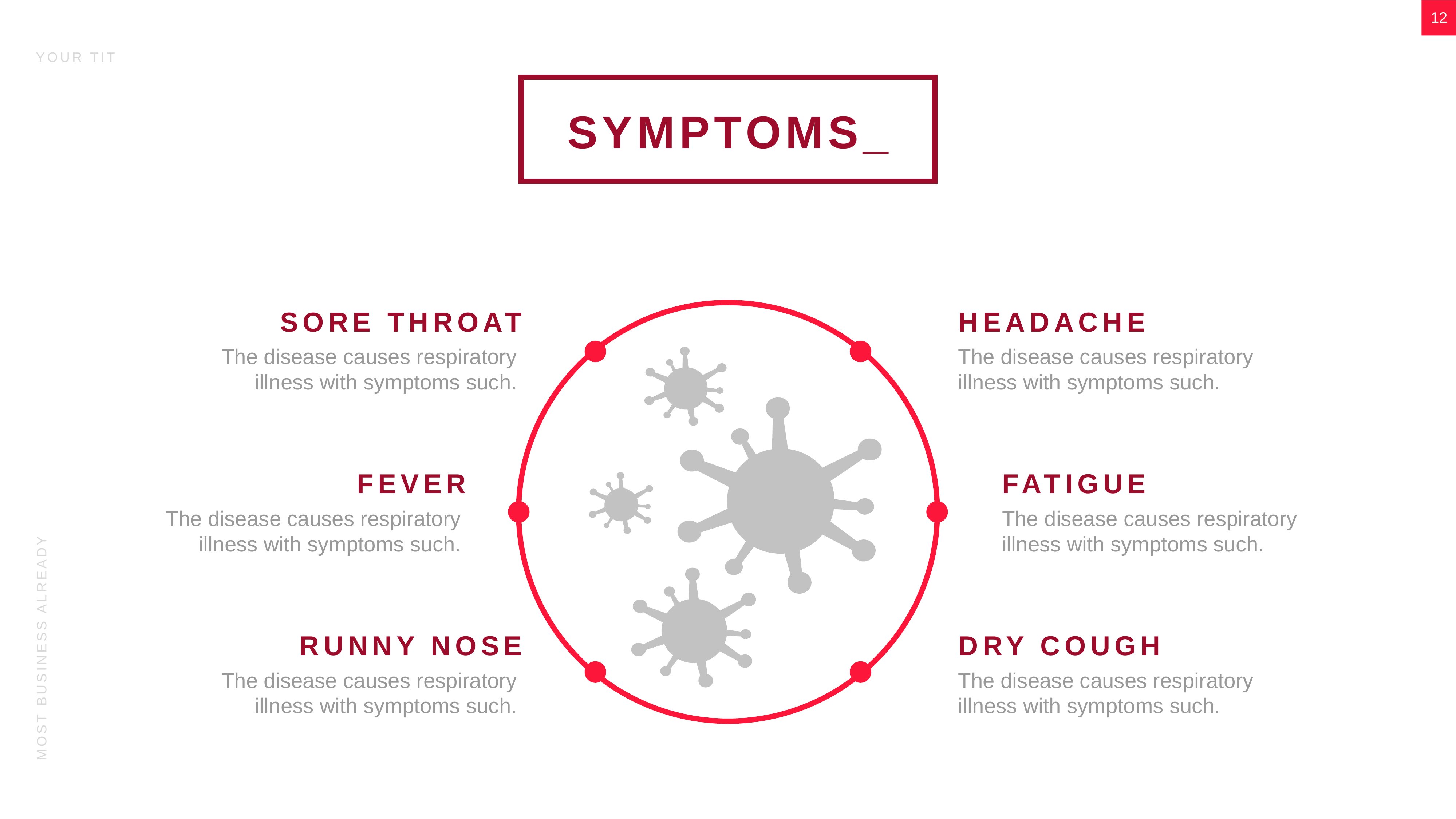

SYMPTOMS_
SORE THROAT
The disease causes respiratory illness with symptoms such.
HEADACHE

The disease causes respiratory illness with symptoms such.

FEVER
The disease causes respiratory illness with symptoms such.
FATIGUE

The disease causes respiratory illness with symptoms such.

RUNNY NOSE
The disease causes respiratory illness with symptoms such.
DRY COUGH

The disease causes respiratory illness with symptoms such.